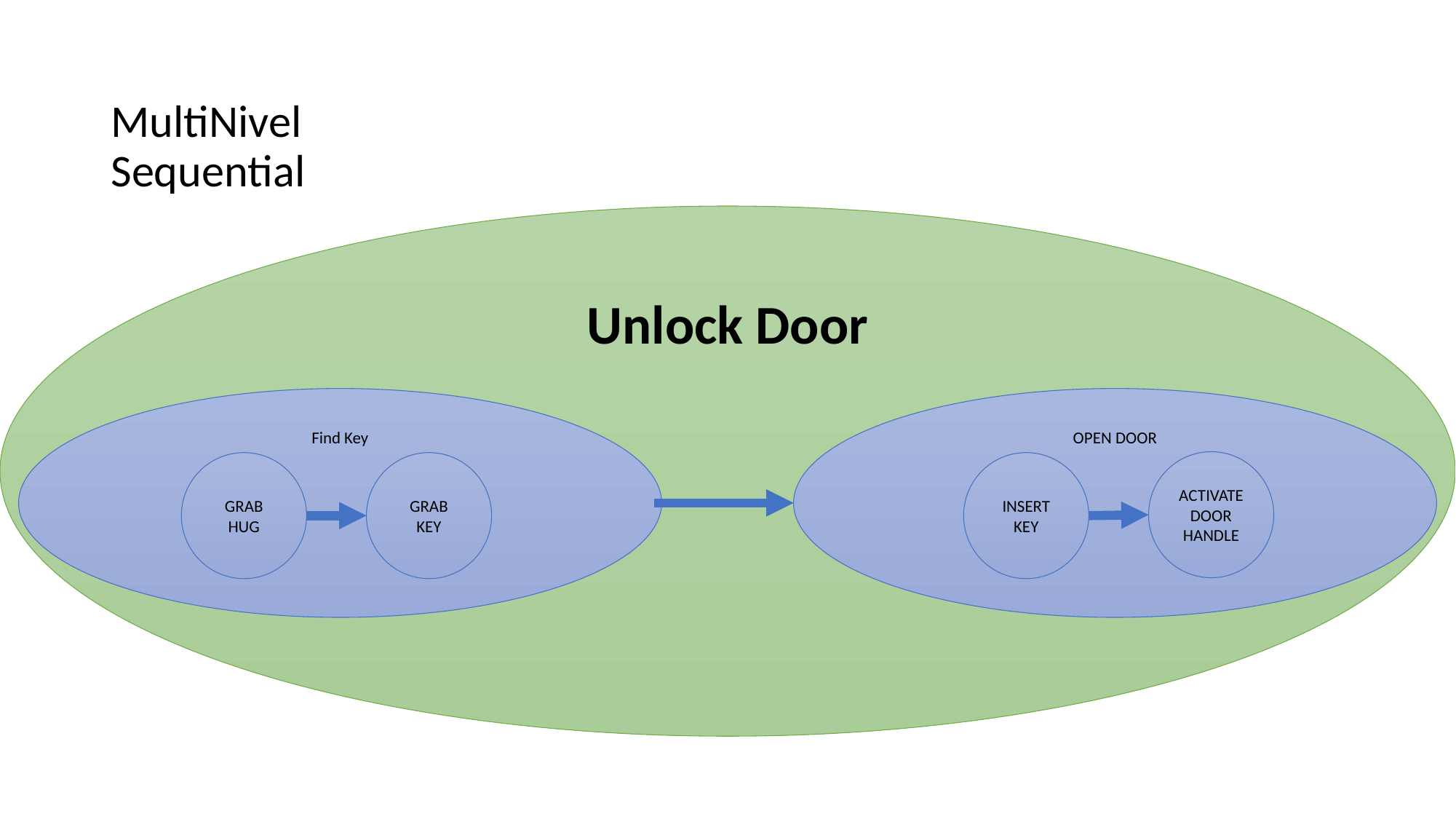

# MultiNivel Sequential
Unlock Door
Find Key
OPEN DOOR
ACTIVATE DOOR HANDLE
INSERT KEY
GRAB HUG
GRAB KEY